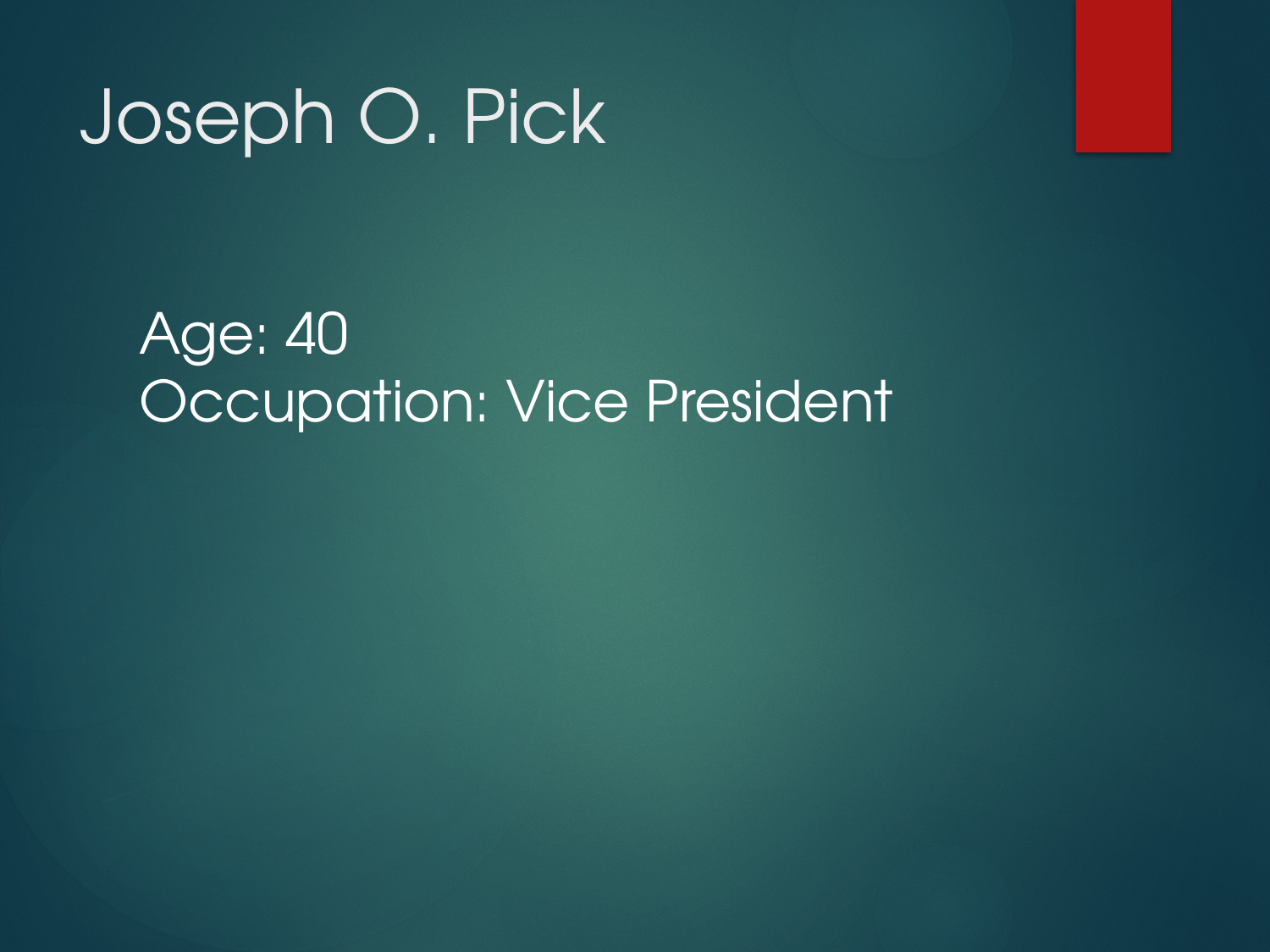

# Joseph O. Pick

Age: 40
Occupation: Vice President